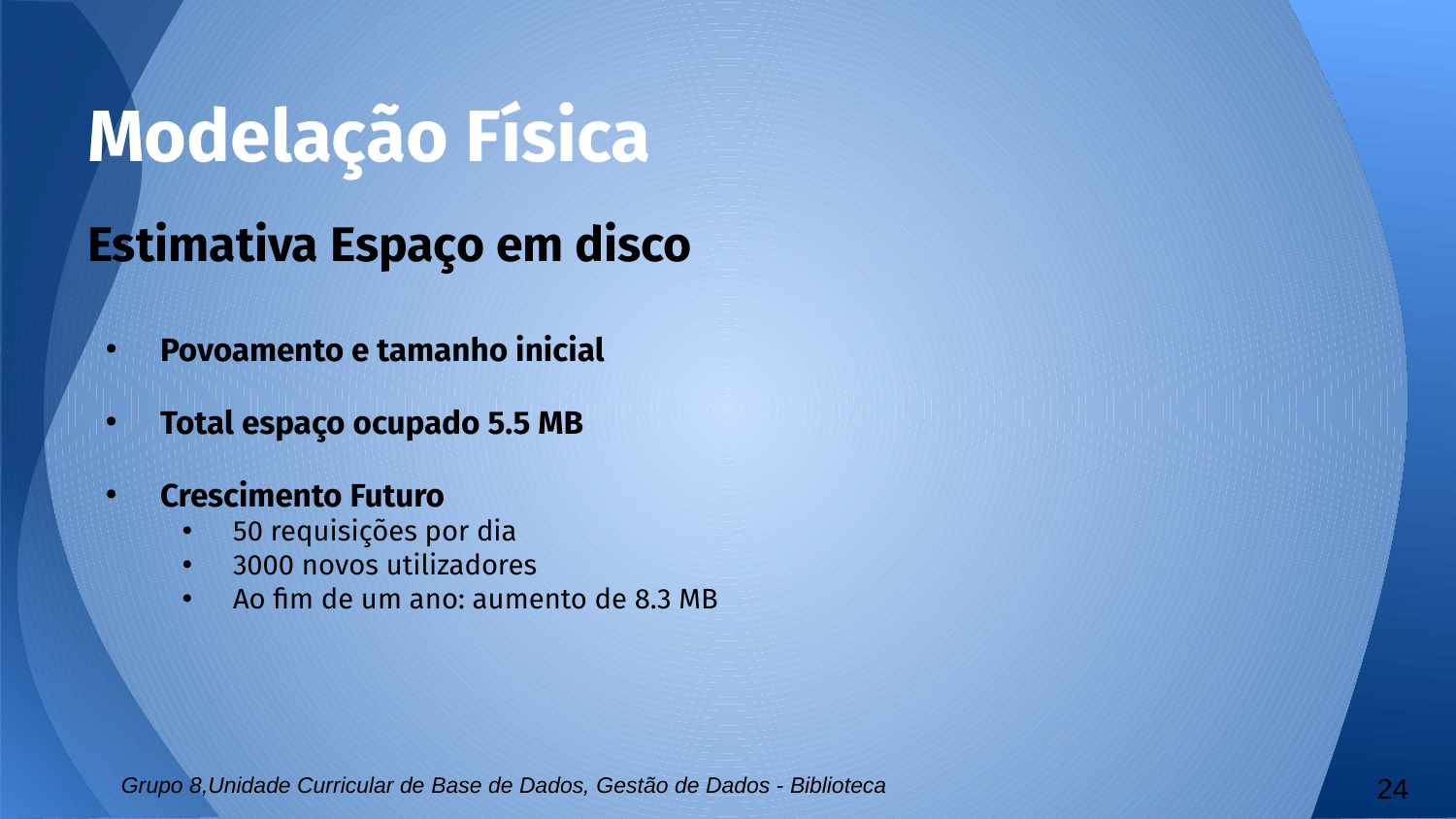

# Modelação Física
Estimativa Espaço em disco

Povoamento e tamanho inicial

Total espaço ocupado 5.5 MB

Crescimento Futuro
50 requisições por dia
3000 novos utilizadores
Ao fim de um ano: aumento de 8.3 MB
Grupo 8,Unidade Curricular de Base de Dados, Gestão de Dados - Biblioteca
24